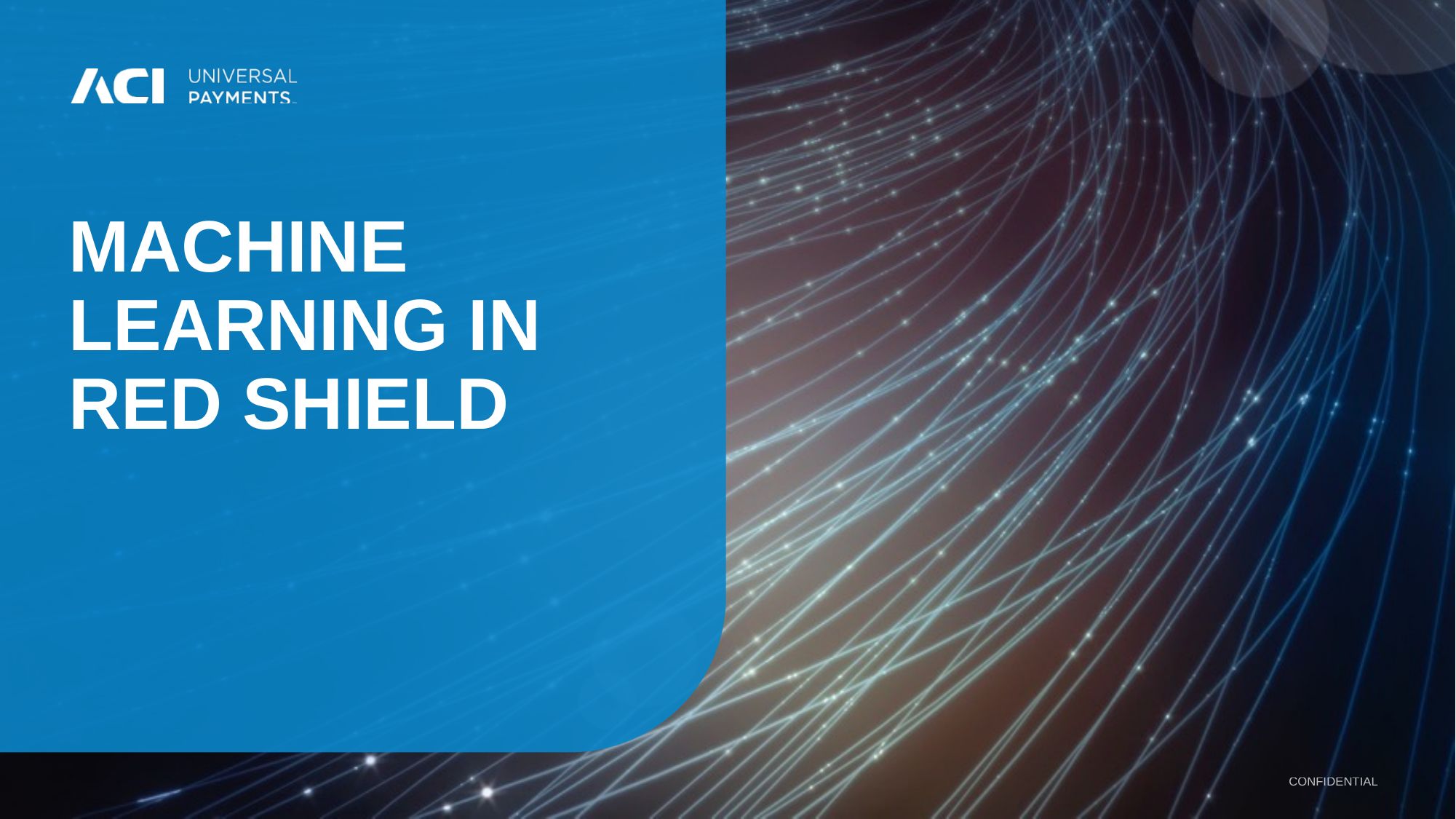

# Machine Learning in ReD Shield

Confidential